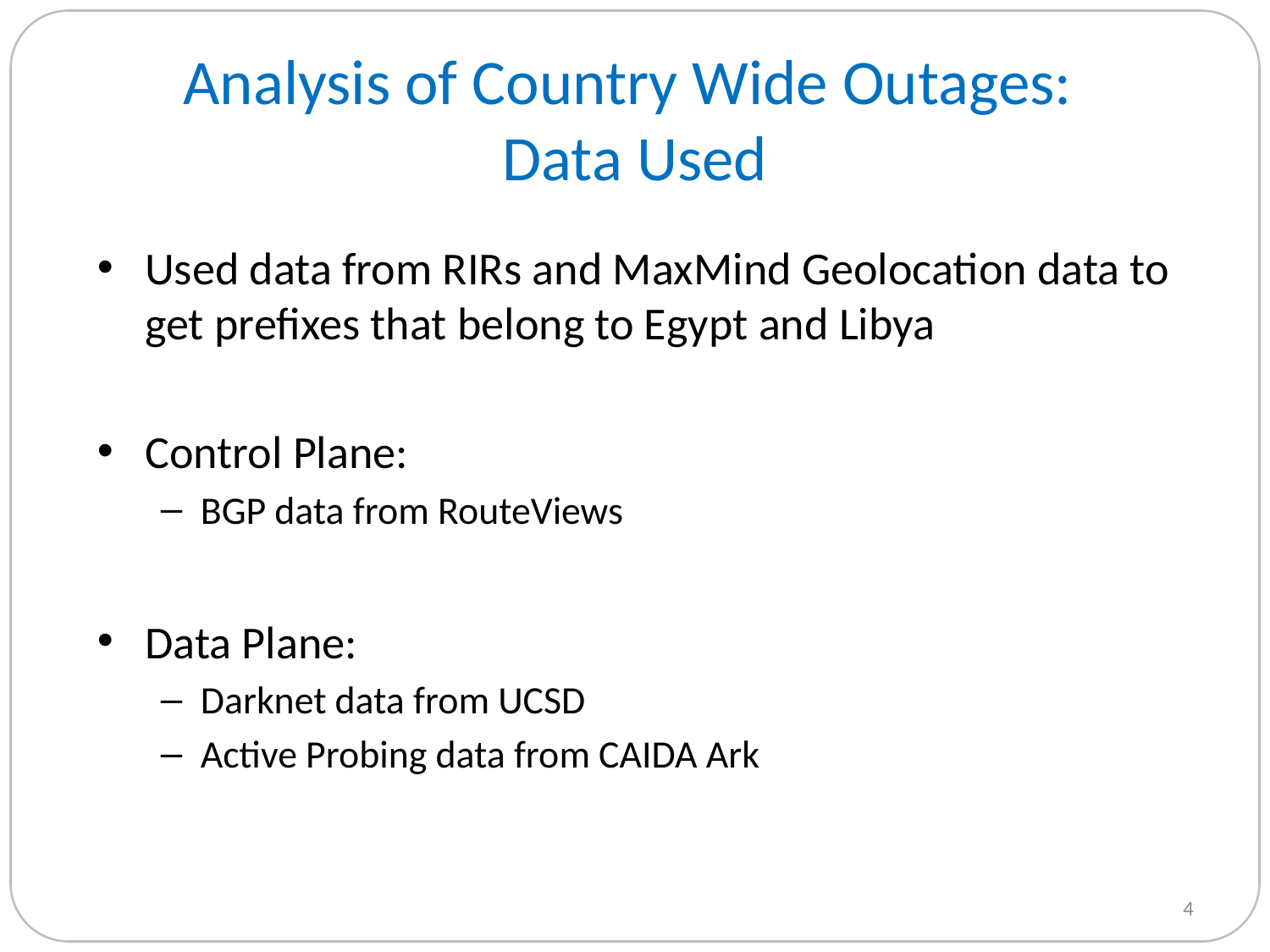

# Analysis of Country Wide Outages: Data Used
Used data from RIRs and MaxMind Geolocation data to get prefixes that belong to Egypt and Libya

Control Plane:
BGP data from RouteViews

Data Plane:
Darknet data from UCSD
Active Probing data from CAIDA Ark

4